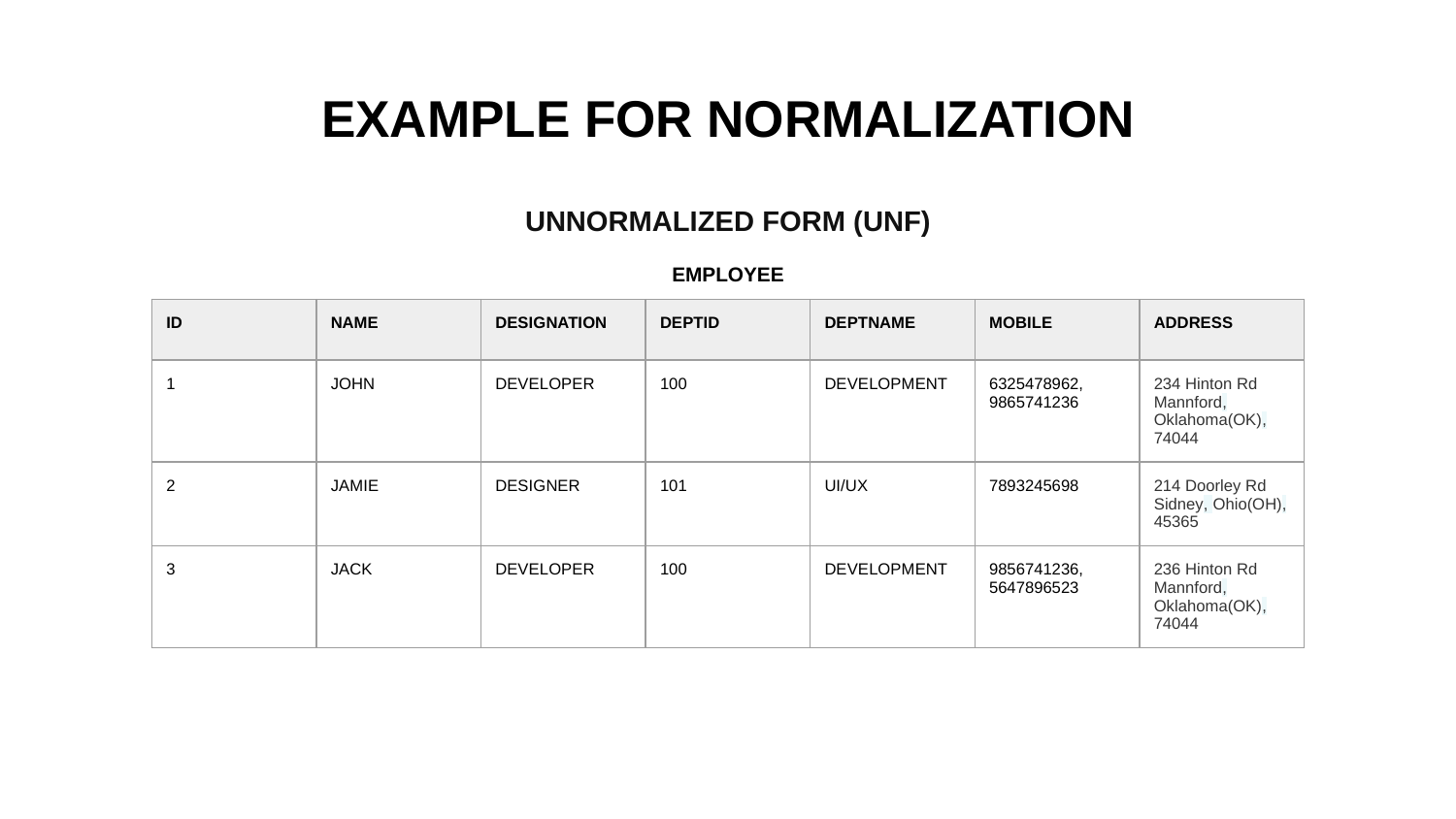

# EXAMPLE FOR NORMALIZATION
UNNORMALIZED FORM (UNF)
EMPLOYEE

| ID | NAME | DESIGNATION | DEPTID | DEPTNAME | MOBILE | ADDRESS |
| --- | --- | --- | --- | --- | --- | --- |
| 1 | JOHN | DEVELOPER | 100 | DEVELOPMENT | 6325478962, 9865741236 | 234 Hinton Rd Mannford, Oklahoma(OK), 74044 |
| 2 | JAMIE | DESIGNER | 101 | UI/UX | 7893245698 | 214 Doorley Rd Sidney, Ohio(OH), 45365 |
| 3 | JACK | DEVELOPER | 100 | DEVELOPMENT | 9856741236, 5647896523 | 236 Hinton Rd Mannford, Oklahoma(OK), 74044 |